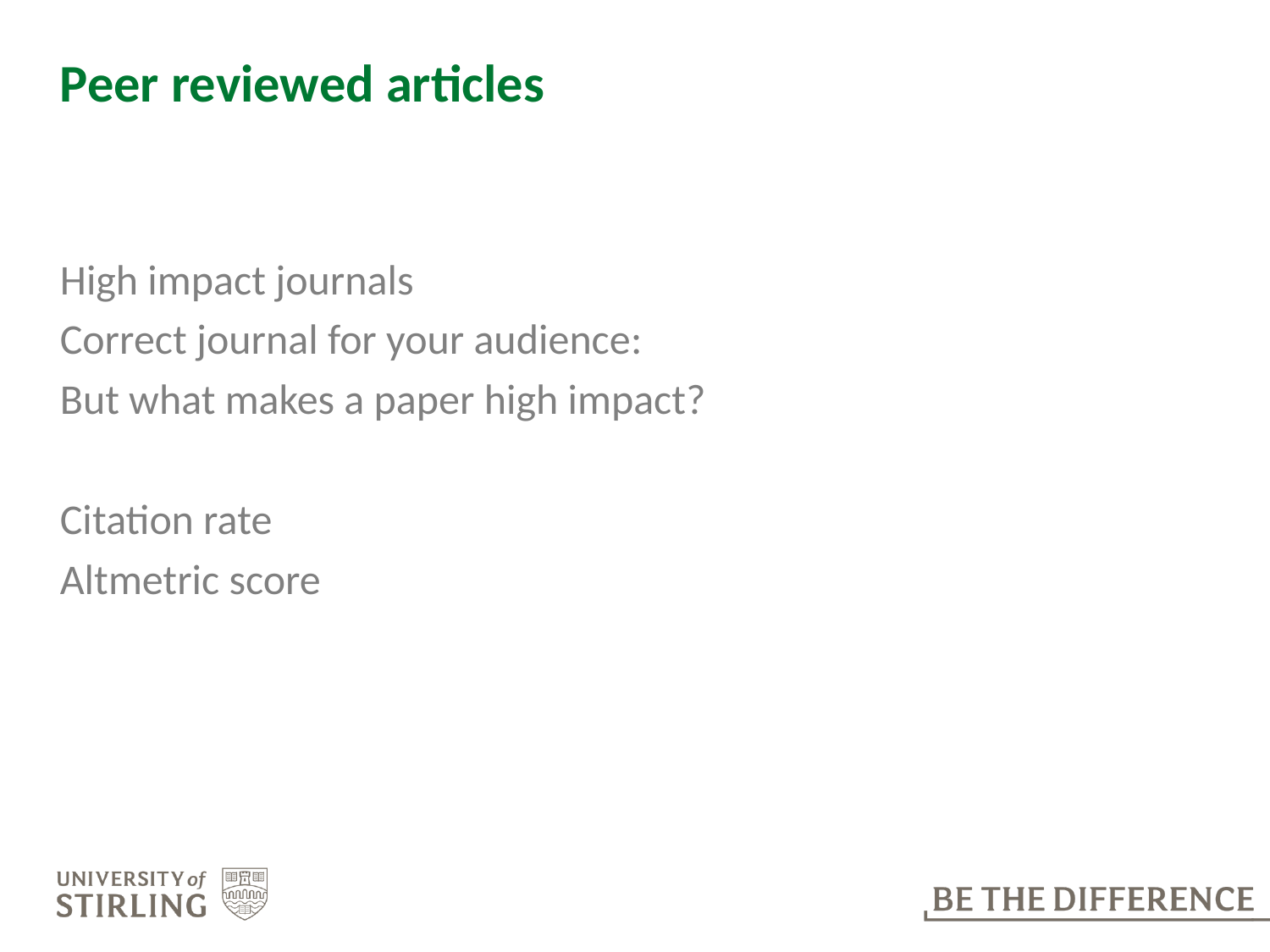

# Peer reviewed articles
High impact journals
Correct journal for your audience:
But what makes a paper high impact?

Citation rate
Altmetric score